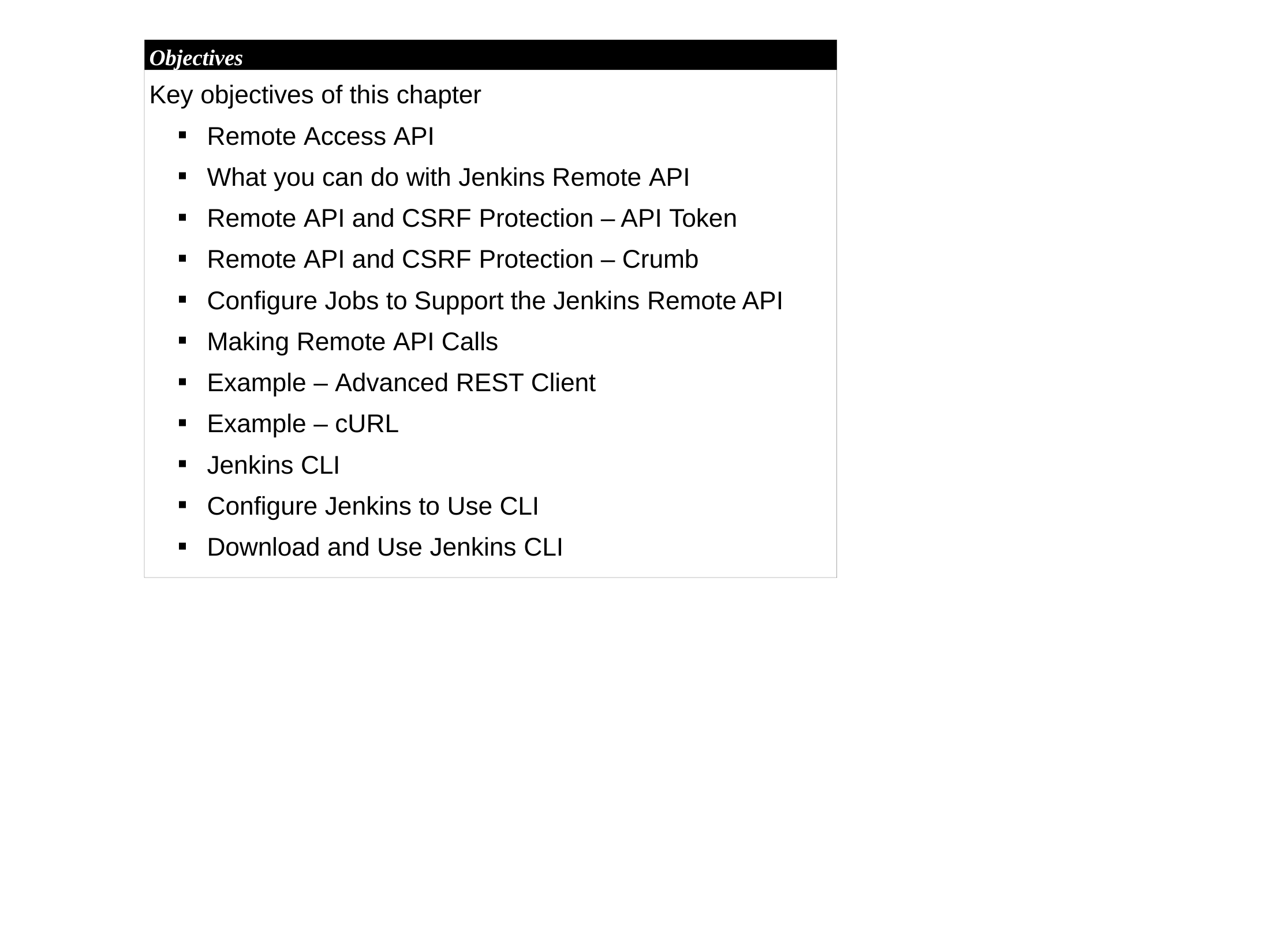

Chapter 13 - The Jenkins API

Objectives
Key objectives of this chapter
Remote Access API
What you can do with Jenkins Remote API
Remote API and CSRF Protection – API Token
Remote API and CSRF Protection – Crumb
Configure Jobs to Support the Jenkins Remote API
Making Remote API Calls
Example – Advanced REST Client
Example – cURL
Jenkins CLI
Configure Jenkins to Use CLI
Download and Use Jenkins CLI